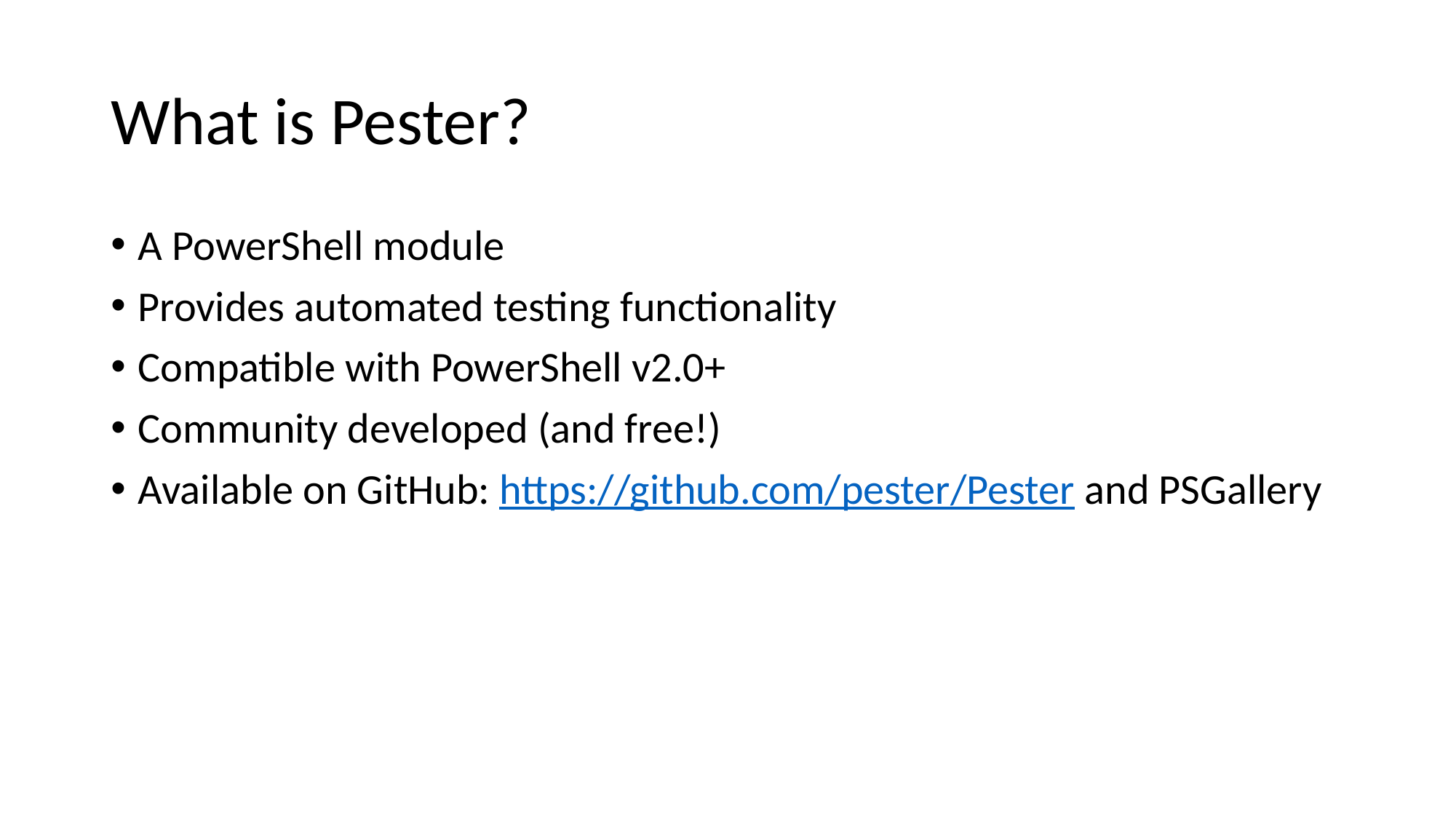

# What is Pester?
A PowerShell module
Provides automated testing functionality
Compatible with PowerShell v2.0+
Community developed (and free!)
Available on GitHub: https://github.com/pester/Pester and PSGallery